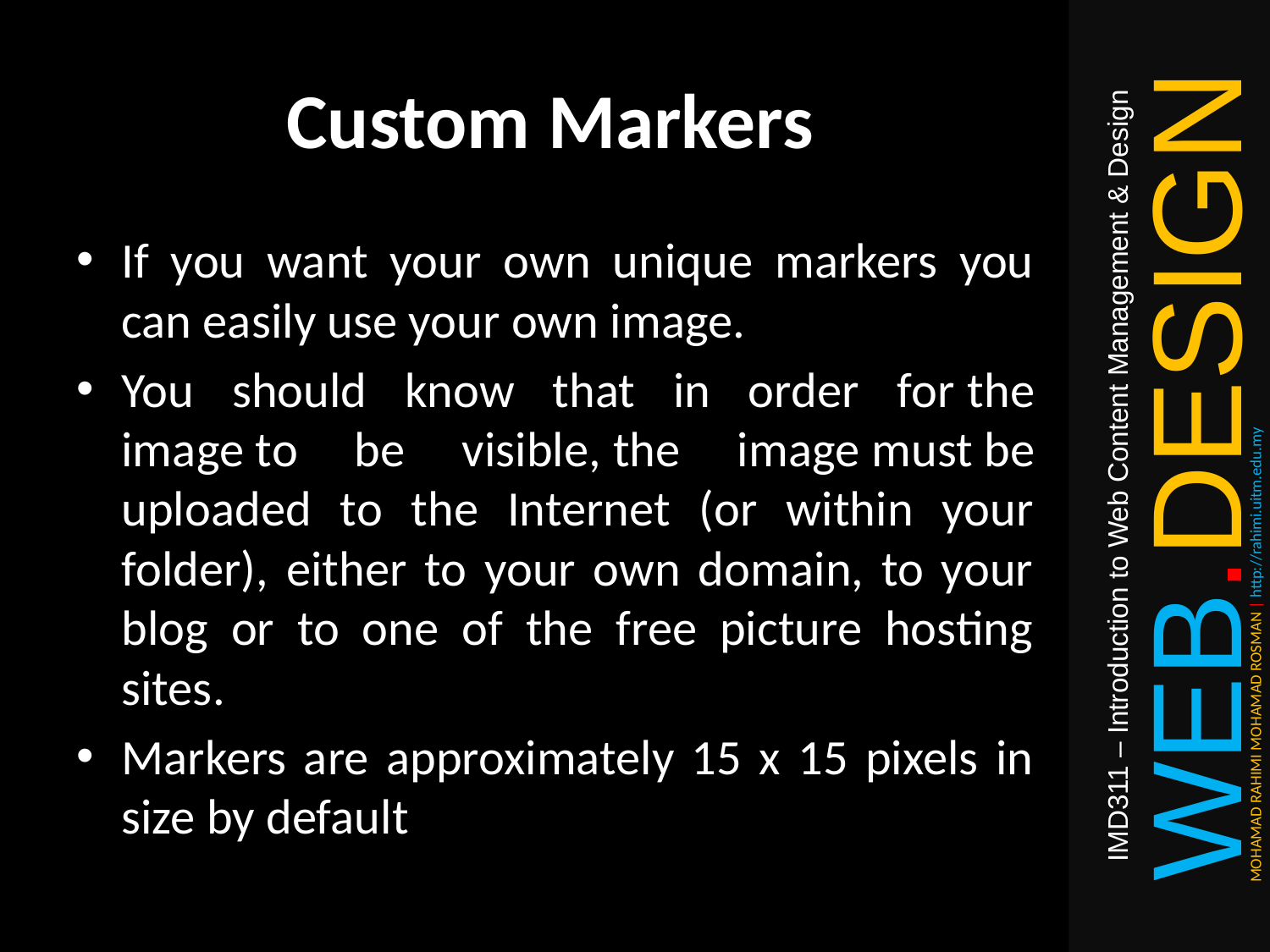

# Custom Markers
If you want your own unique markers you can easily use your own image.
You should know that in order for the image to be visible, the image must be uploaded to the Internet (or within your folder), either to your own domain, to your blog or to one of the free picture hosting sites.
Markers are approximately 15 x 15 pixels in size by default